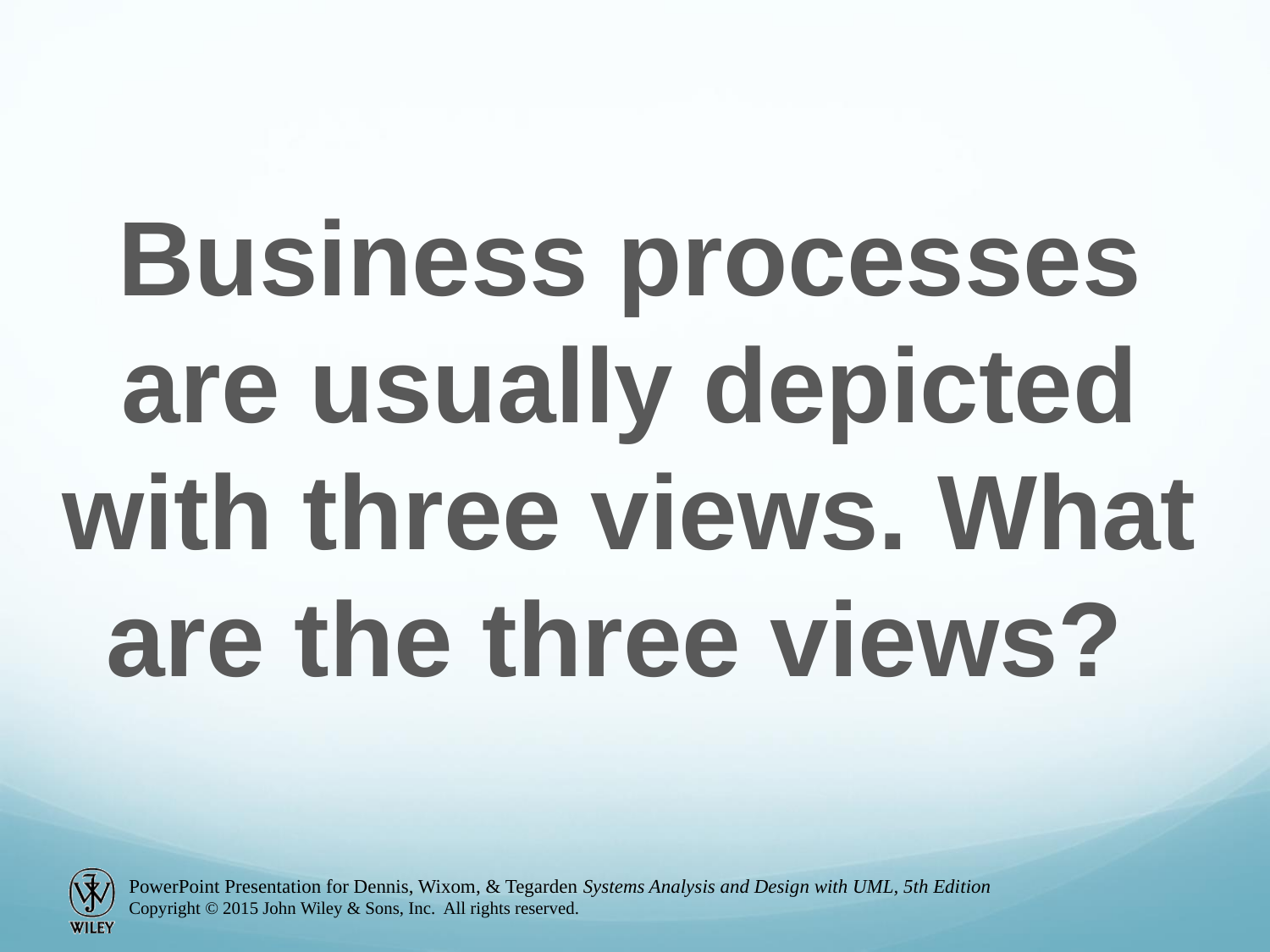

Business processes are usually depicted with three views. What are the three views?